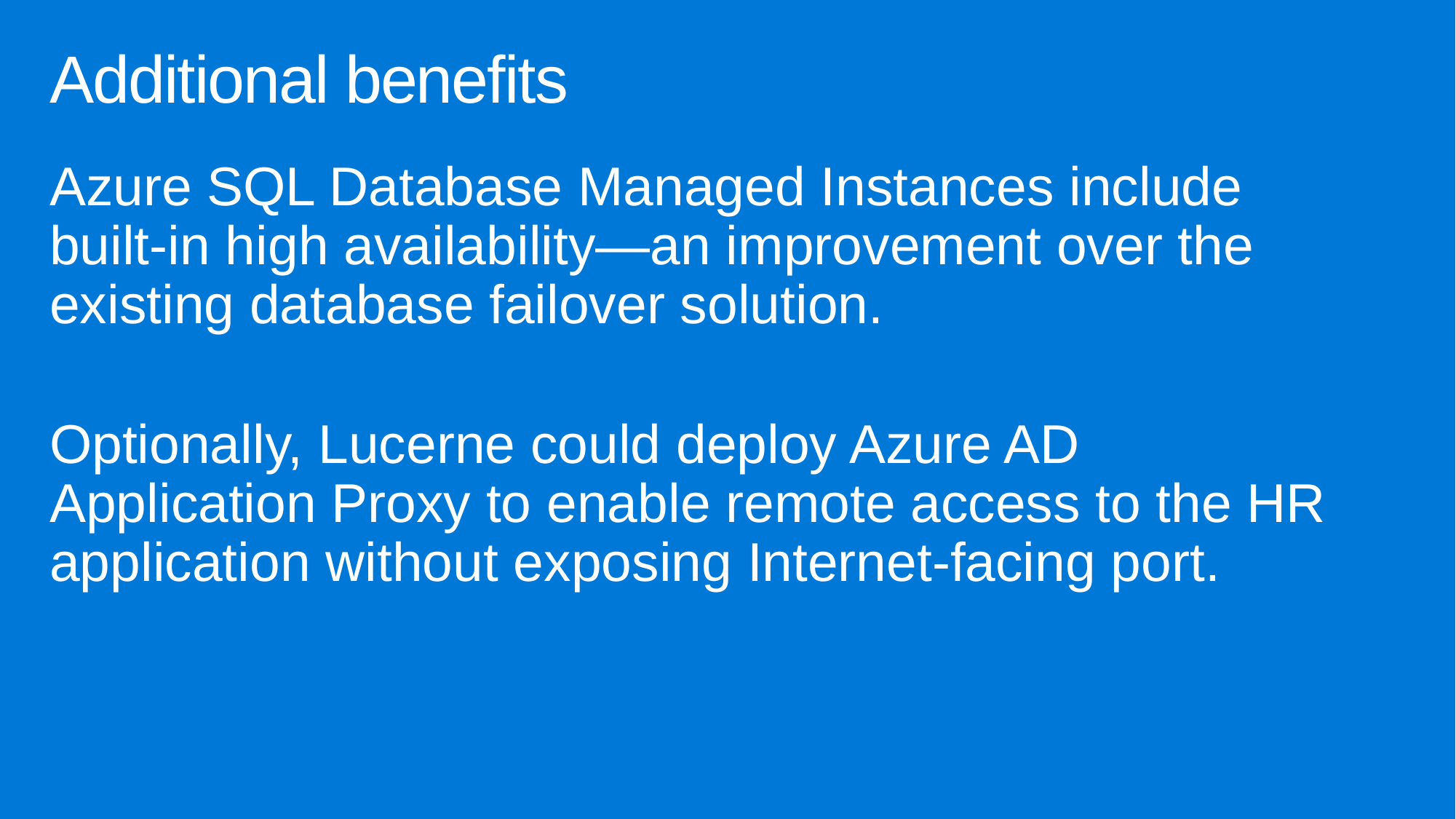

# Additional benefits
Azure SQL Database Managed Instances include built-in high availability—an improvement over the existing database failover solution.

Optionally, Lucerne could deploy Azure AD Application Proxy to enable remote access to the HR application without exposing Internet-facing port.